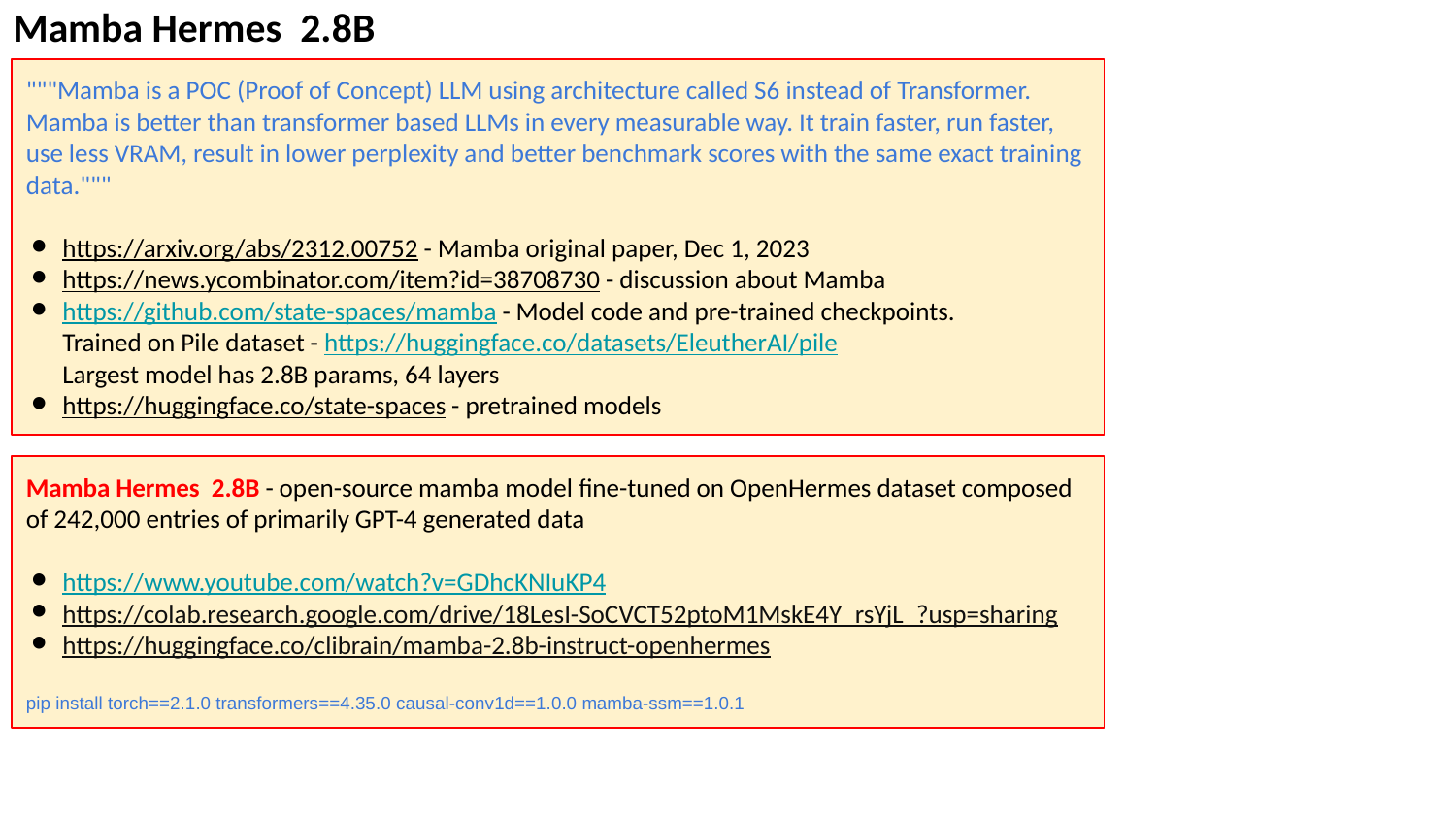

Mamba Hermes  2.8B
"""Mamba is a POC (Proof of Concept) LLM using architecture called S6 instead of Transformer. Mamba is better than transformer based LLMs in every measurable way. It train faster, run faster, use less VRAM, result in lower perplexity and better benchmark scores with the same exact training data."""

https://arxiv.org/abs/2312.00752 - Mamba original paper, Dec 1, 2023
https://news.ycombinator.com/item?id=38708730 - discussion about Mamba
https://github.com/state-spaces/mamba - Model code and pre-trained checkpoints.
Trained on Pile dataset - https://huggingface.co/datasets/EleutherAI/pile
Largest model has 2.8B params, 64 layers
https://huggingface.co/state-spaces - pretrained models
Mamba Hermes  2.8B - open-source mamba model fine-tuned on OpenHermes dataset composed of 242,000 entries of primarily GPT-4 generated data

https://www.youtube.com/watch?v=GDhcKNIuKP4
https://colab.research.google.com/drive/18LesI-SoCVCT52ptoM1MskE4Y_rsYjL_?usp=sharing
https://huggingface.co/clibrain/mamba-2.8b-instruct-openhermes

pip install torch==2.1.0 transformers==4.35.0 causal-conv1d==1.0.0 mamba-ssm==1.0.1